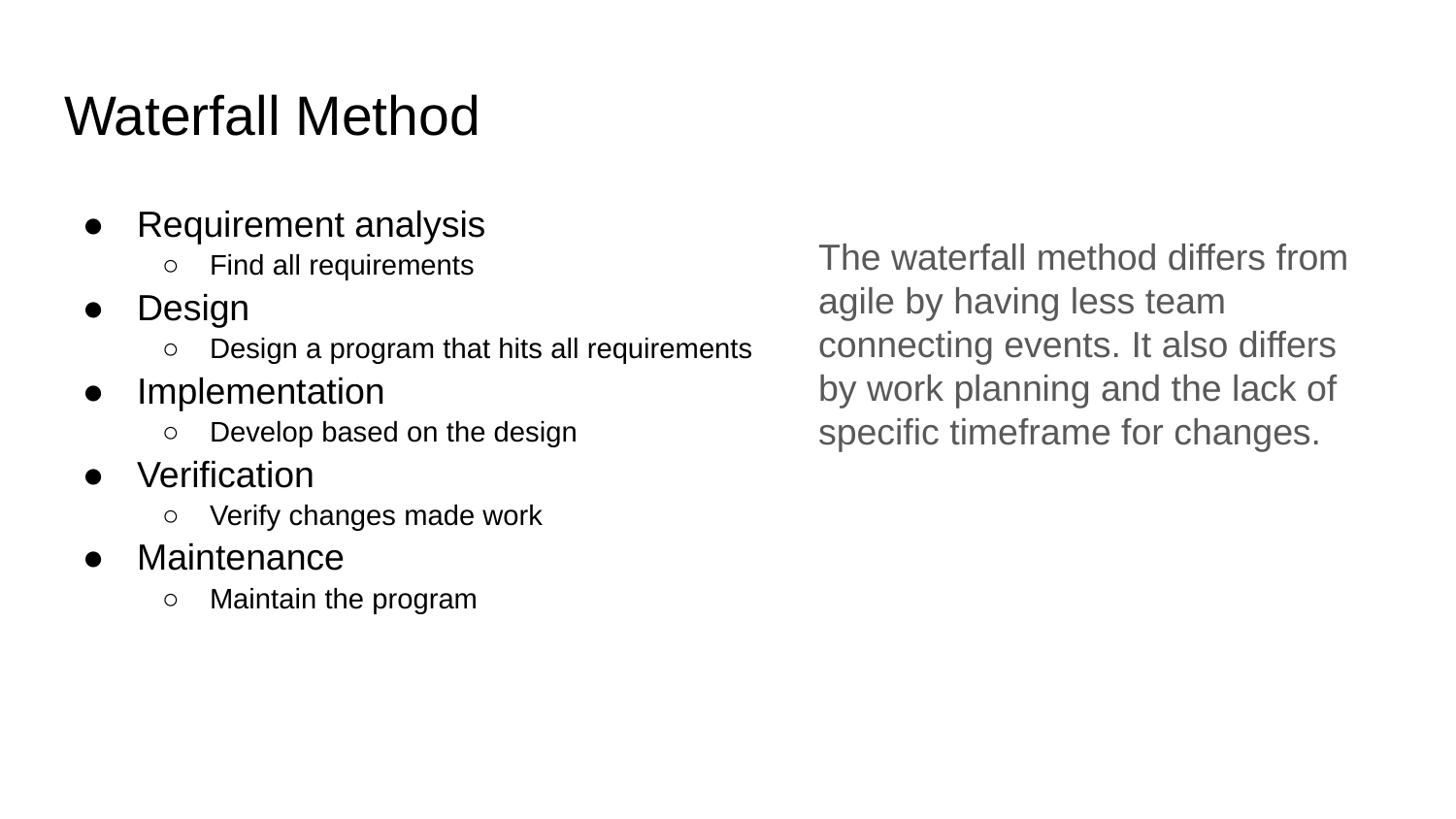

# Waterfall Method
Requirement analysis
Find all requirements
Design
Design a program that hits all requirements
Implementation
Develop based on the design
Verification
Verify changes made work
Maintenance
Maintain the program
The waterfall method differs from agile by having less team connecting events. It also differs by work planning and the lack of specific timeframe for changes.